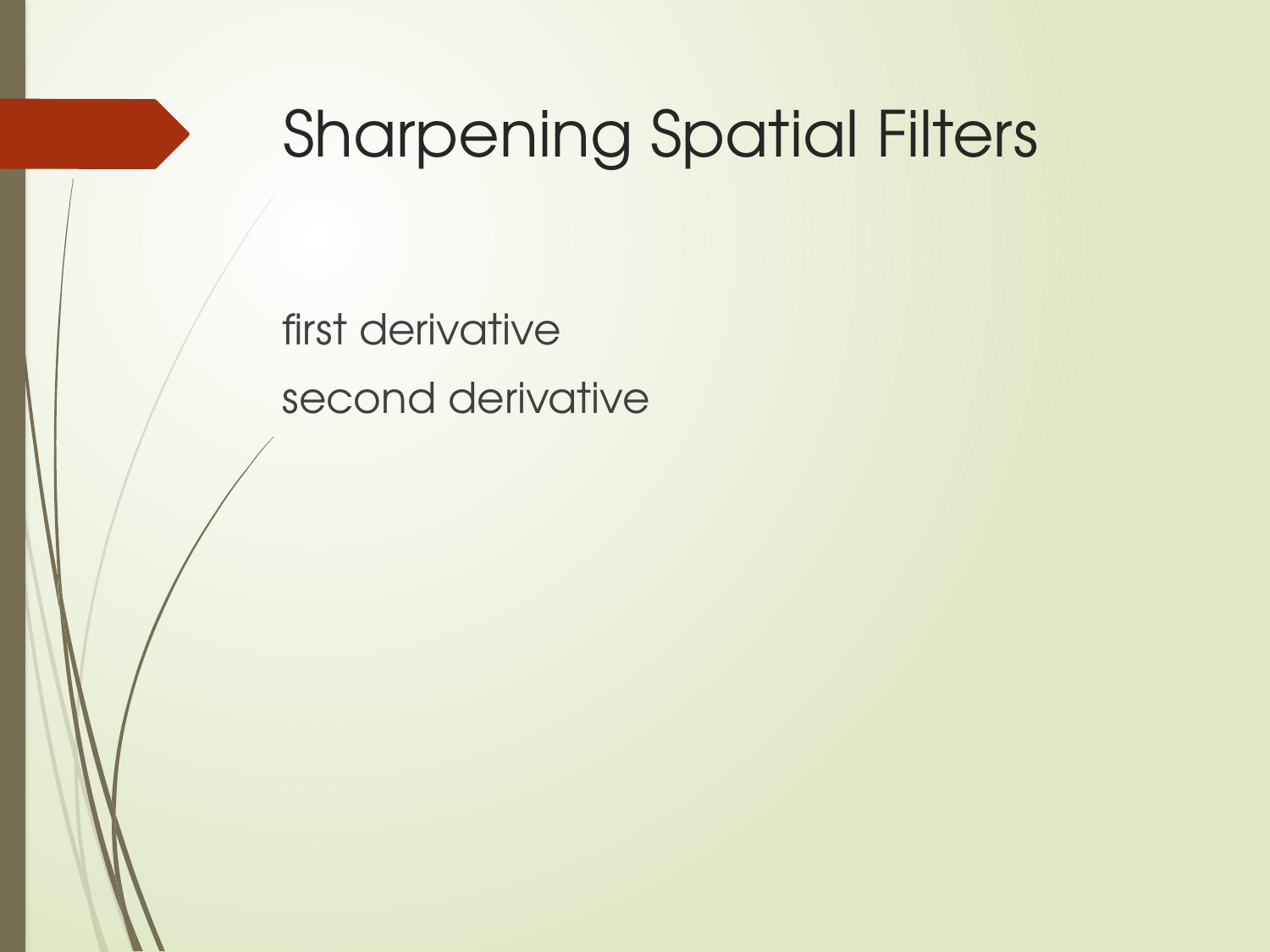

# Sharpening Spatial Filters
first derivative
second derivative